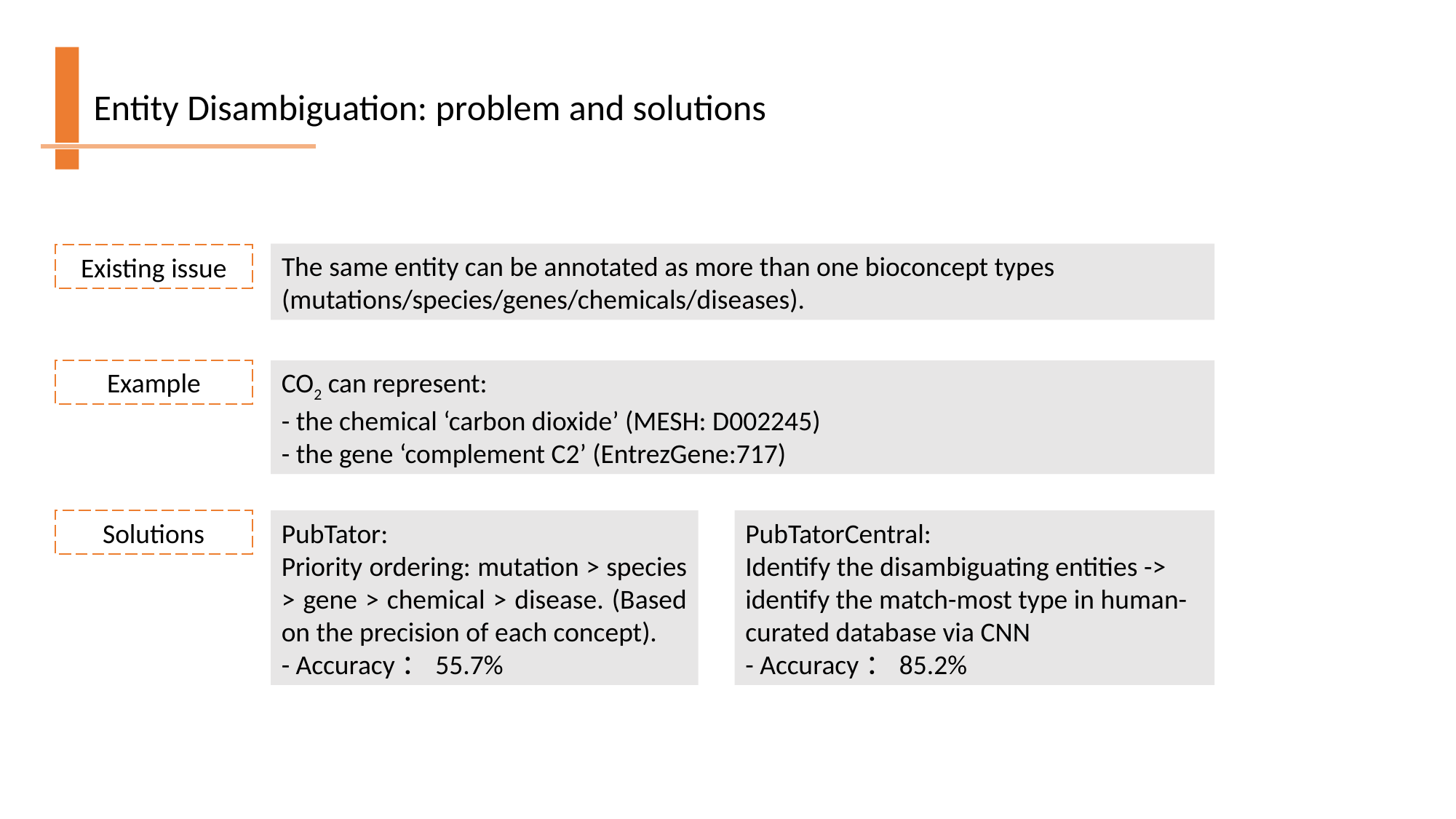

Entity Disambiguation: problem and solutions

The same entity can be annotated as more than one bioconcept types (mutations/species/genes/chemicals/diseases).
Existing issue
Example
CO2 can represent:
- the chemical ‘carbon dioxide’ (MESH: D002245)
- the gene ‘complement C2’ (EntrezGene:717)
PubTator:
Priority ordering: mutation > species > gene > chemical > disease. (Based on the precision of each concept).
- Accuracy：55.7%
PubTatorCentral:
Identify the disambiguating entities -> identify the match-most type in human-curated database via CNN
- Accuracy：85.2%
Solutions